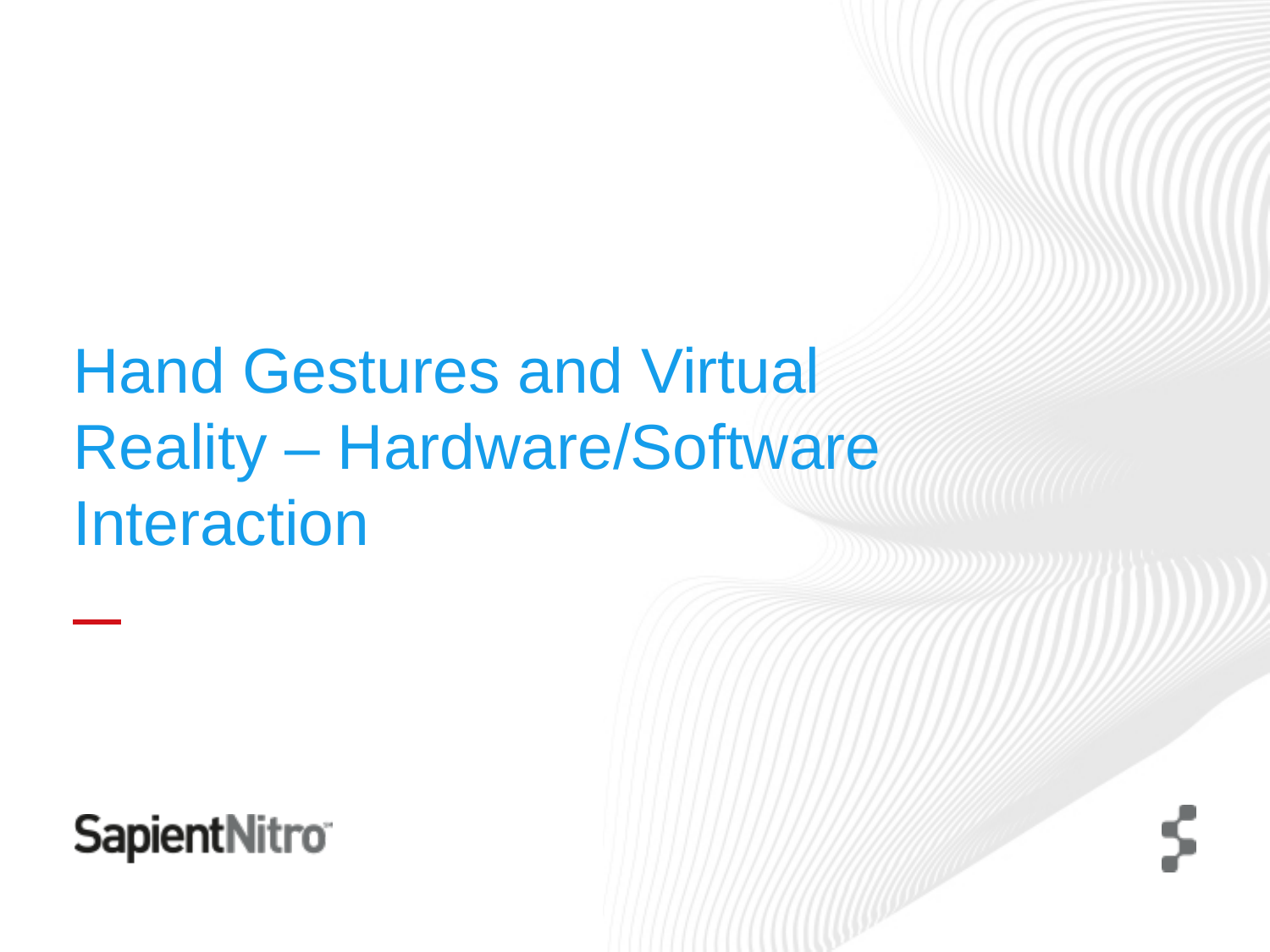

# Hand Gestures and Virtual Reality – Hardware/Software Interaction